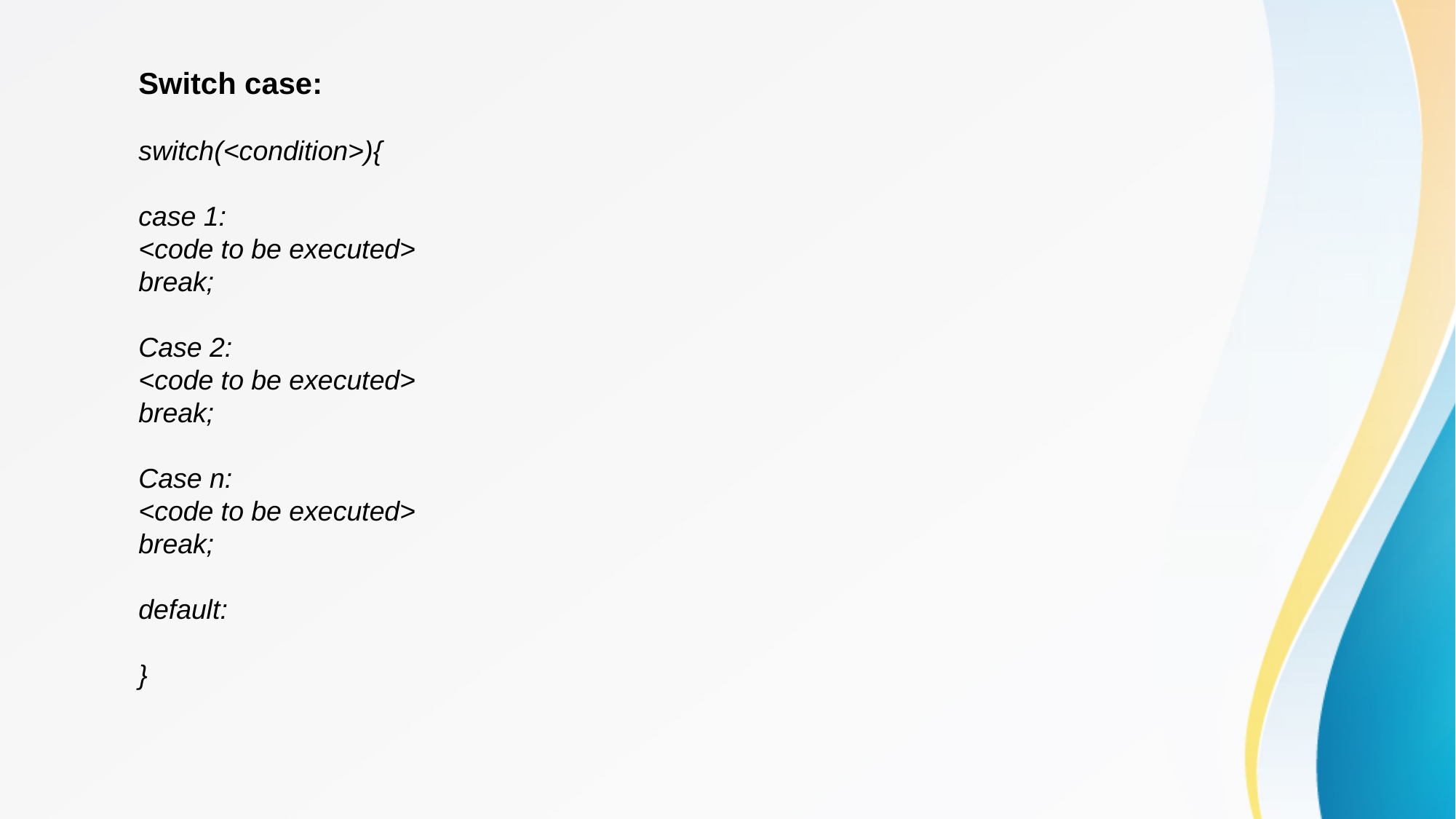

Switch case:

switch(<condition>){

case 1:
<code to be executed>
break;

Case 2:
<code to be executed>
break;

Case n:
<code to be executed>
break;

default:

}